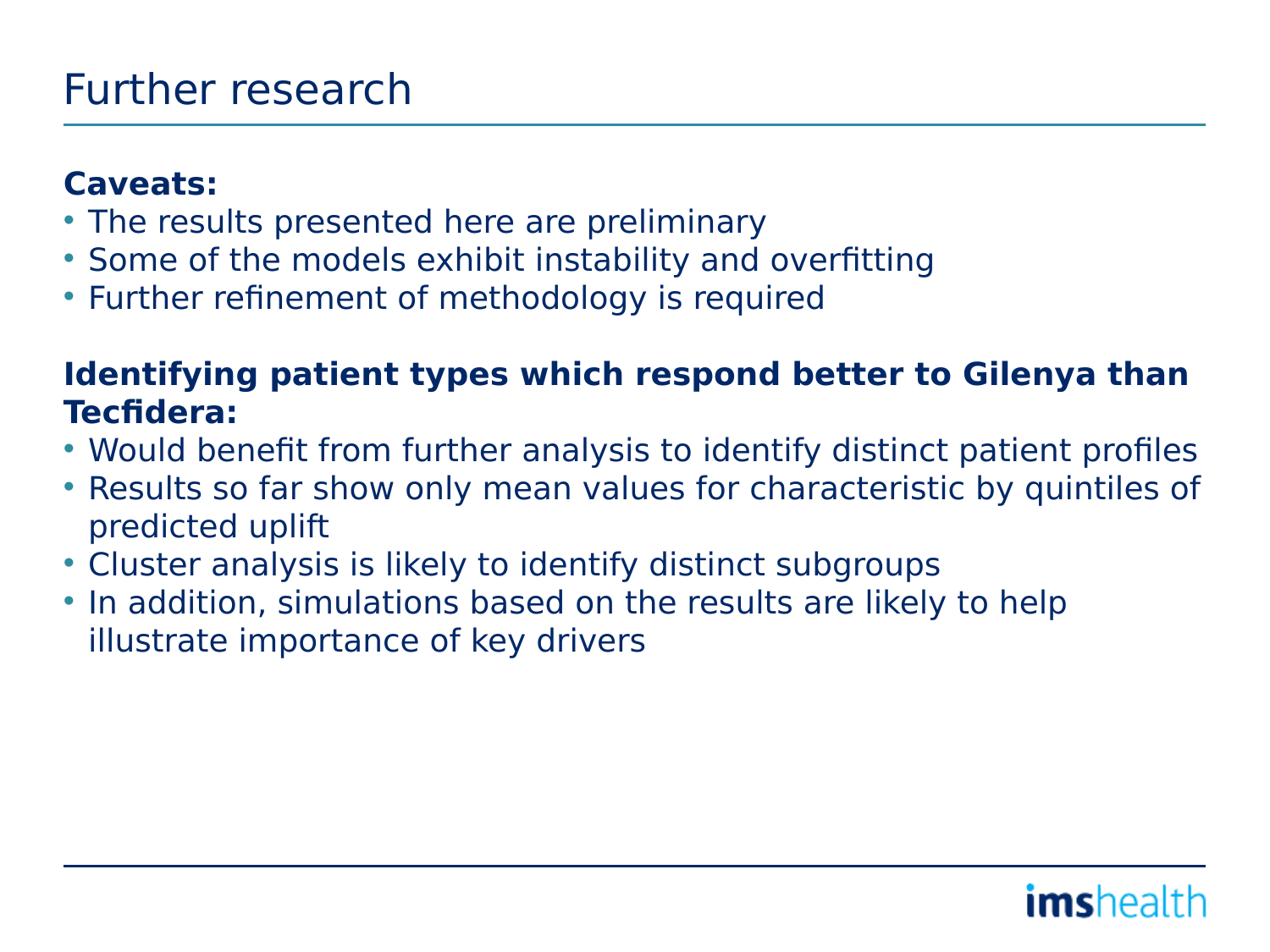

# Further research
Caveats:
The results presented here are preliminary
Some of the models exhibit instability and overfitting
Further refinement of methodology is required

Identifying patient types which respond better to Gilenya than Tecfidera:
Would benefit from further analysis to identify distinct patient profiles
Results so far show only mean values for characteristic by quintiles of predicted uplift
Cluster analysis is likely to identify distinct subgroups
In addition, simulations based on the results are likely to help illustrate importance of key drivers